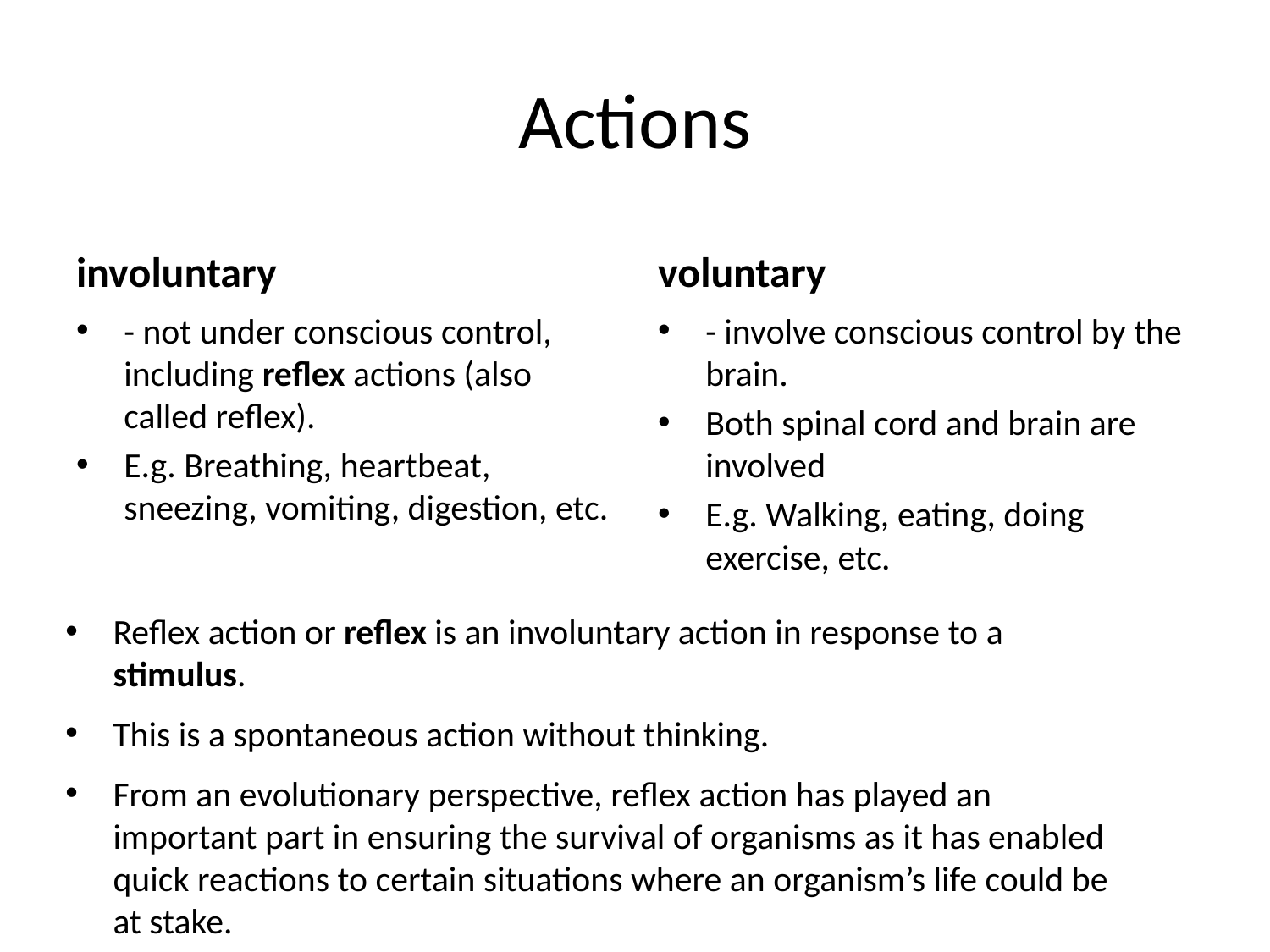

# Actions
involuntary
voluntary
- not under conscious control, including reflex actions (also called reflex).
E.g. Breathing, heartbeat, sneezing, vomiting, digestion, etc.
- involve conscious control by the brain.
Both spinal cord and brain are involved
E.g. Walking, eating, doing exercise, etc.

Reflex action or reflex is an involuntary action in response to a stimulus.
This is a spontaneous action without thinking.
From an evolutionary perspective, reflex action has played an important part in ensuring the survival of organisms as it has enabled quick reactions to certain situations where an organism’s life could be at stake.